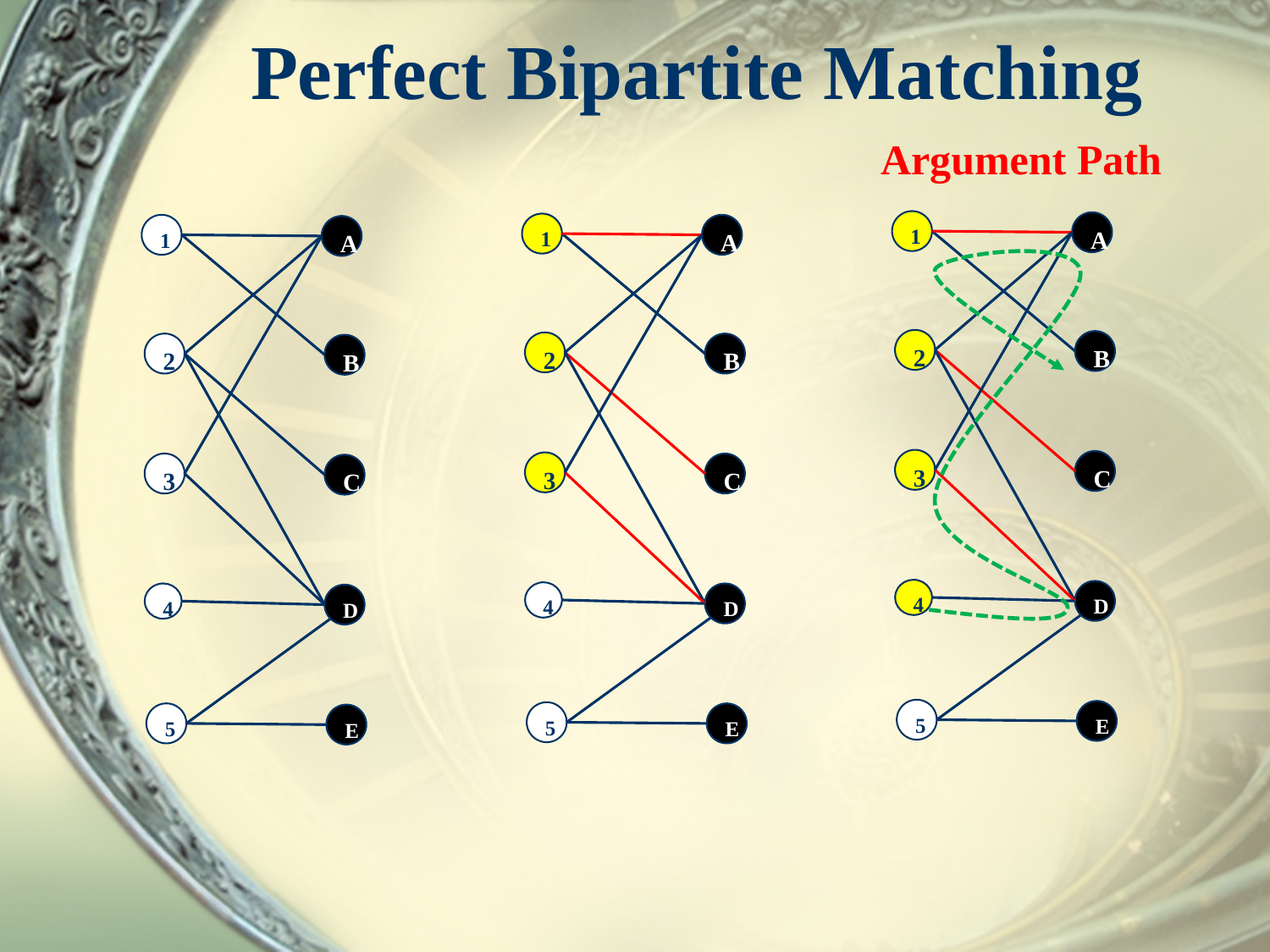

# Perfect Bipartite Matching
Argument Path
1
A
1
1
A
A

2
B
2
2
B
B
3
C
3
3
C
C
4
D
4
4
D
D
5
E
5
5
E
E